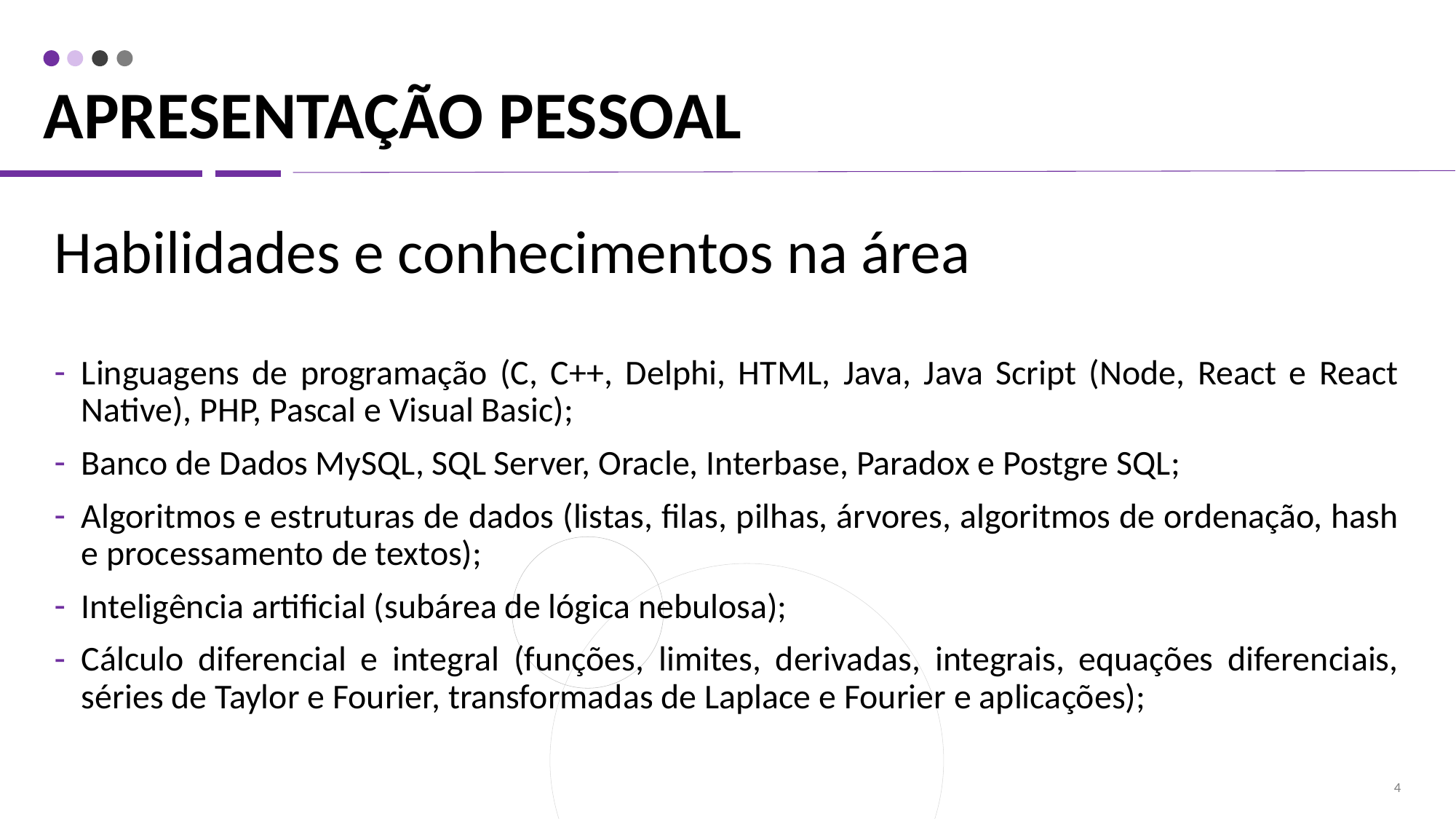

# Apresentação pessoal
Habilidades e conhecimentos na área

Linguagens de programação (C, C++, Delphi, HTML, Java, Java Script (Node, React e React Native), PHP, Pascal e Visual Basic);
Banco de Dados MySQL, SQL Server, Oracle, Interbase, Paradox e Postgre SQL;
Algoritmos e estruturas de dados (listas, filas, pilhas, árvores, algoritmos de ordenação, hash e processamento de textos);
Inteligência artificial (subárea de lógica nebulosa);
Cálculo diferencial e integral (funções, limites, derivadas, integrais, equações diferenciais, séries de Taylor e Fourier, transformadas de Laplace e Fourier e aplicações);
4